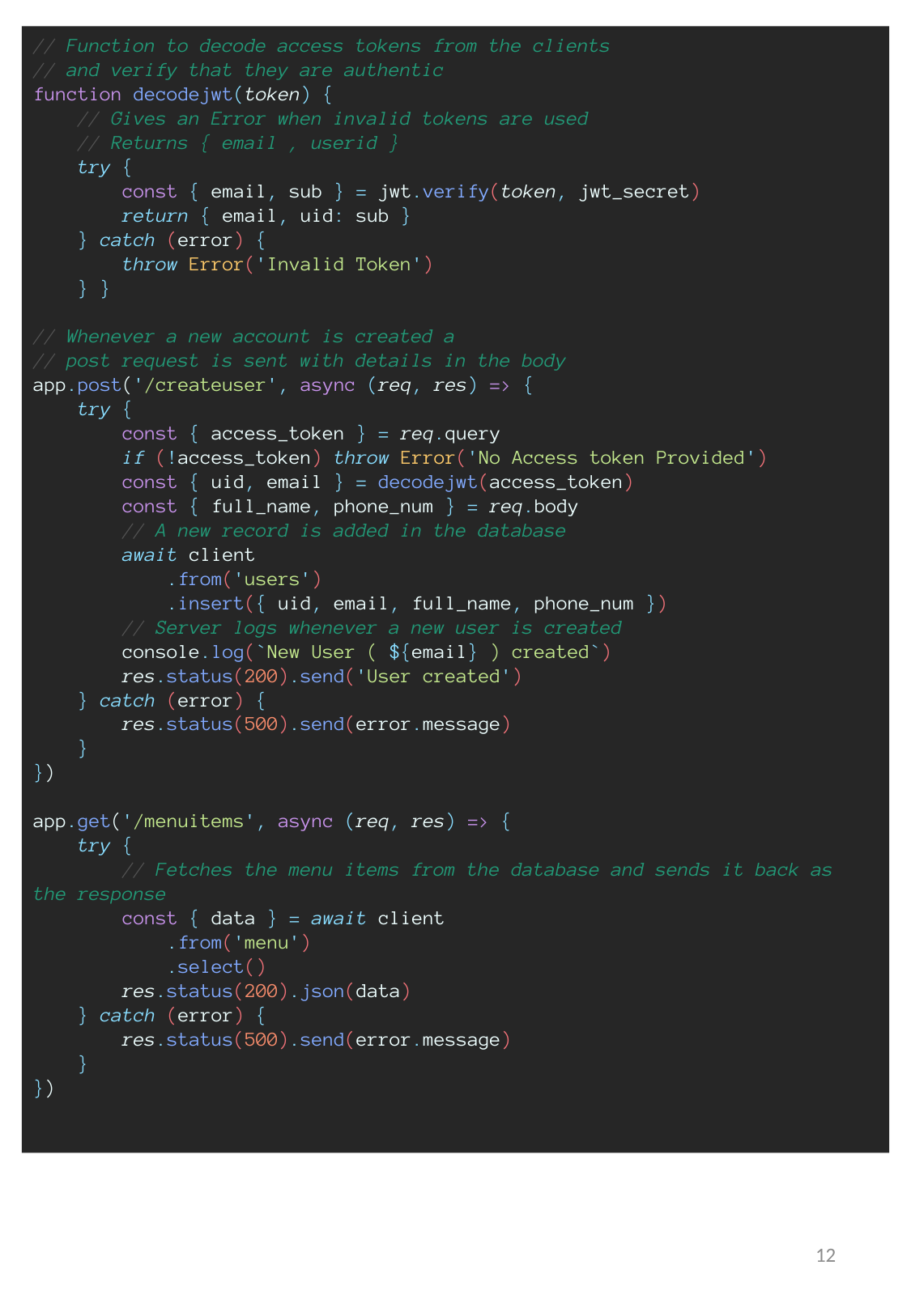

// Function to decode access tokens from the clients
// and verify that they are authentic
function decodejwt(token) {
    // Gives an Error when invalid tokens are used
    // Returns { email , userid }
    try {
        const { email, sub } = jwt.verify(token, jwt_secret)
        return { email, uid: sub }
    } catch (error) {
        throw Error('Invalid Token')
    } }

// Whenever a new account is created a
// post request is sent with details in the body
app.post('/createuser', async (req, res) => {
    try {
        const { access_token } = req.query
        if (!access_token) throw Error('No Access token Provided')
        const { uid, email } = decodejwt(access_token)
        const { full_name, phone_num } = req.body
        // A new record is added in the database
        await client
            .from('users')
            .insert({ uid, email, full_name, phone_num })
        // Server logs whenever a new user is created
        console.log(`New User ( ${email} ) created`)
        res.status(200).send('User created')
    } catch (error) {
        res.status(500).send(error.message)
    }
})
app.get('/menuitems', async (req, res) => {
    try {
        // Fetches the menu items from the database and sends it back as the response
        const { data } = await client
            .from('menu')
            .select()
        res.status(200).json(data)
    } catch (error) {
        res.status(500).send(error.message)
    }
})

12